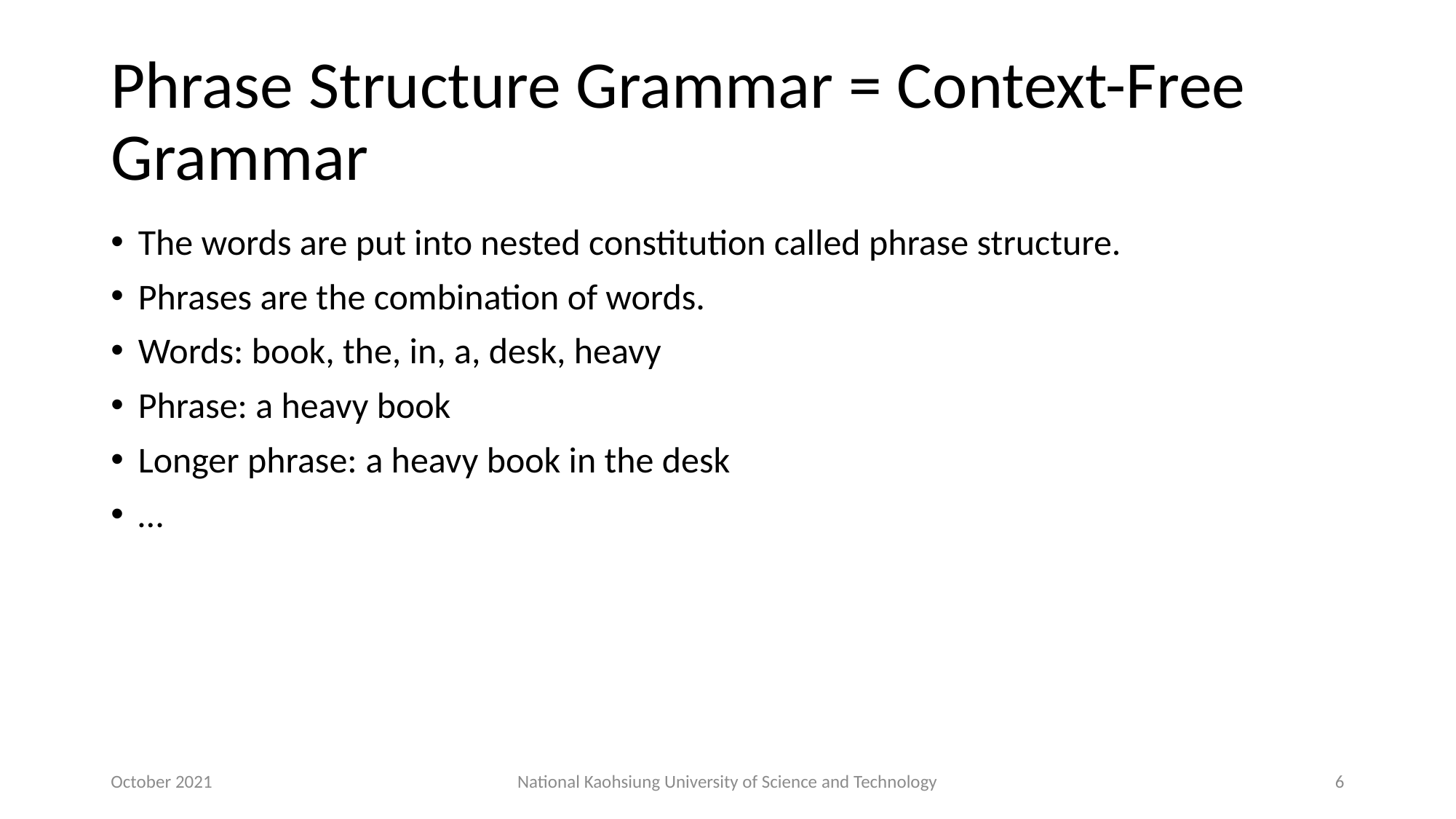

# Phrase Structure Grammar = Context-Free Grammar
The words are put into nested constitution called phrase structure.
Phrases are the combination of words.
Words: book, the, in, a, desk, heavy
Phrase: a heavy book
Longer phrase: a heavy book in the desk
…
October 2021
National Kaohsiung University of Science and Technology
6